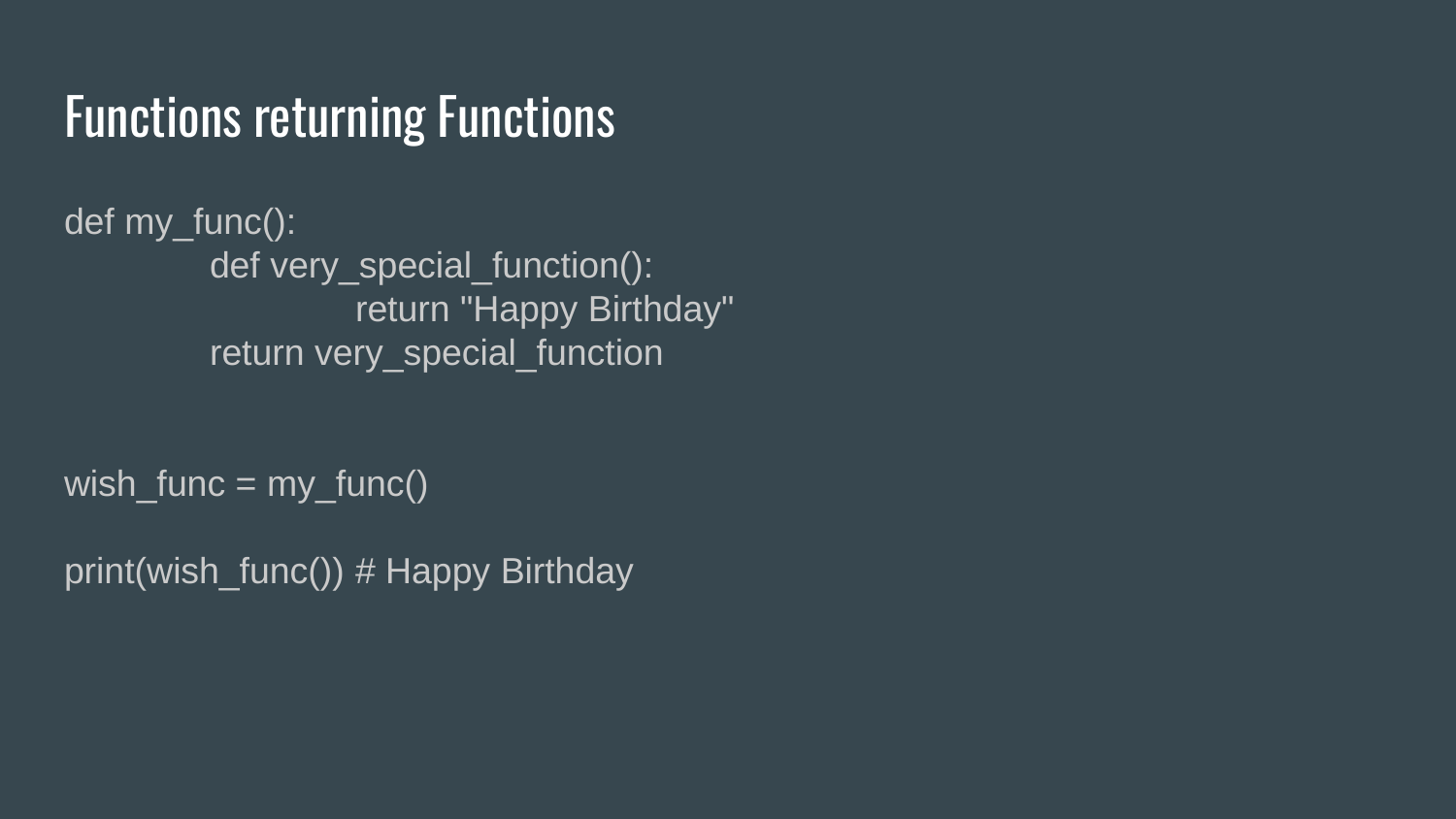

# Functions returning Functions
def my_func():
	def very_special_function():
		return "Happy Birthday"
	return very_special_function

wish_func = my_func()

print(wish_func()) 	# Happy Birthday